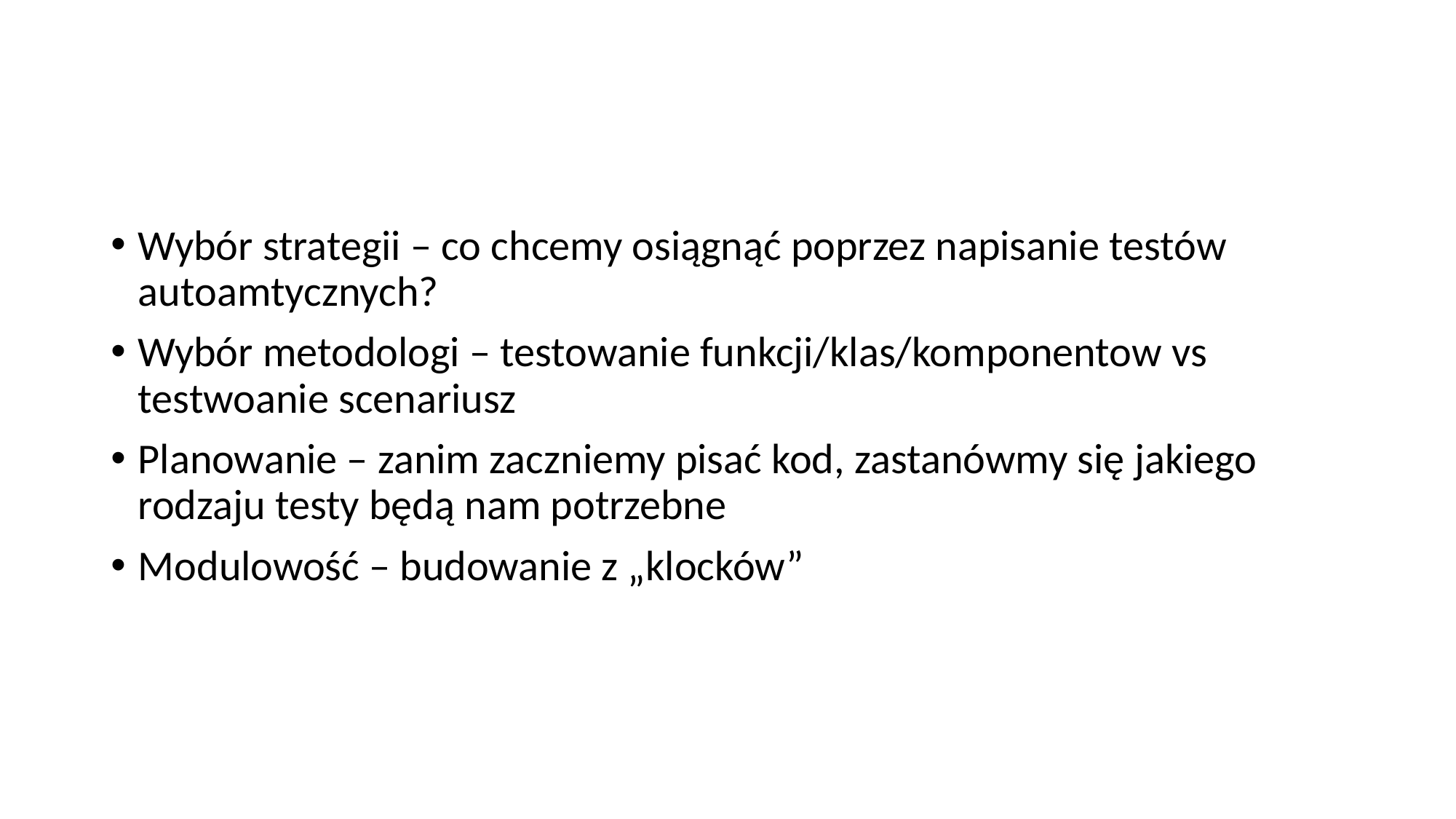

Wybór strategii – co chcemy osiągnąć poprzez napisanie testów autoamtycznych?
Wybór metodologi – testowanie funkcji/klas/komponentow vs testwoanie scenariusz
Planowanie – zanim zaczniemy pisać kod, zastanówmy się jakiego rodzaju testy będą nam potrzebne
Modulowość – budowanie z „klocków”